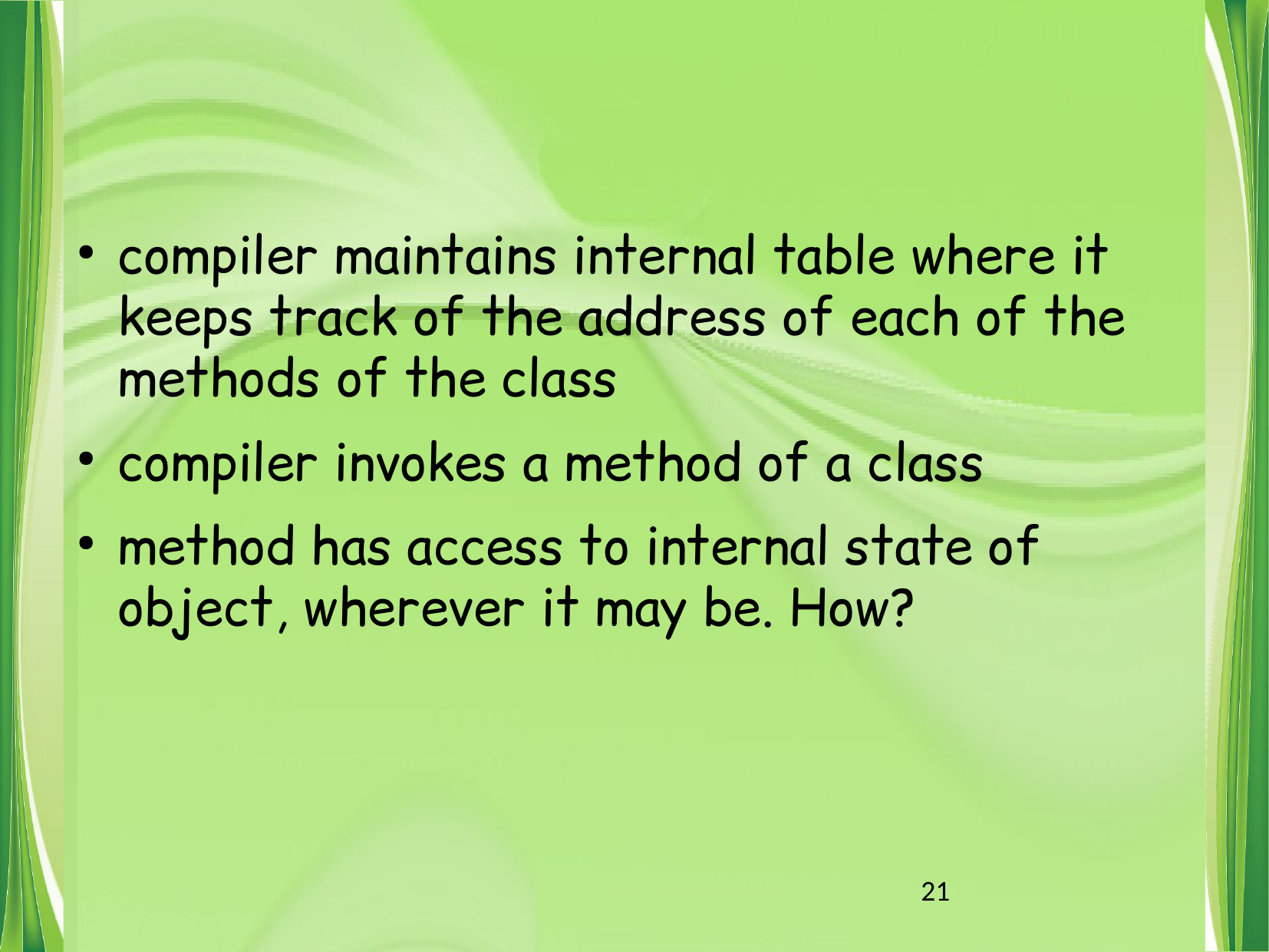

compiler maintains internal table where it keeps track of the address of each of the methods of the class
compiler invokes a method of a class
method has access to internal state of object, wherever it may be. How?

21